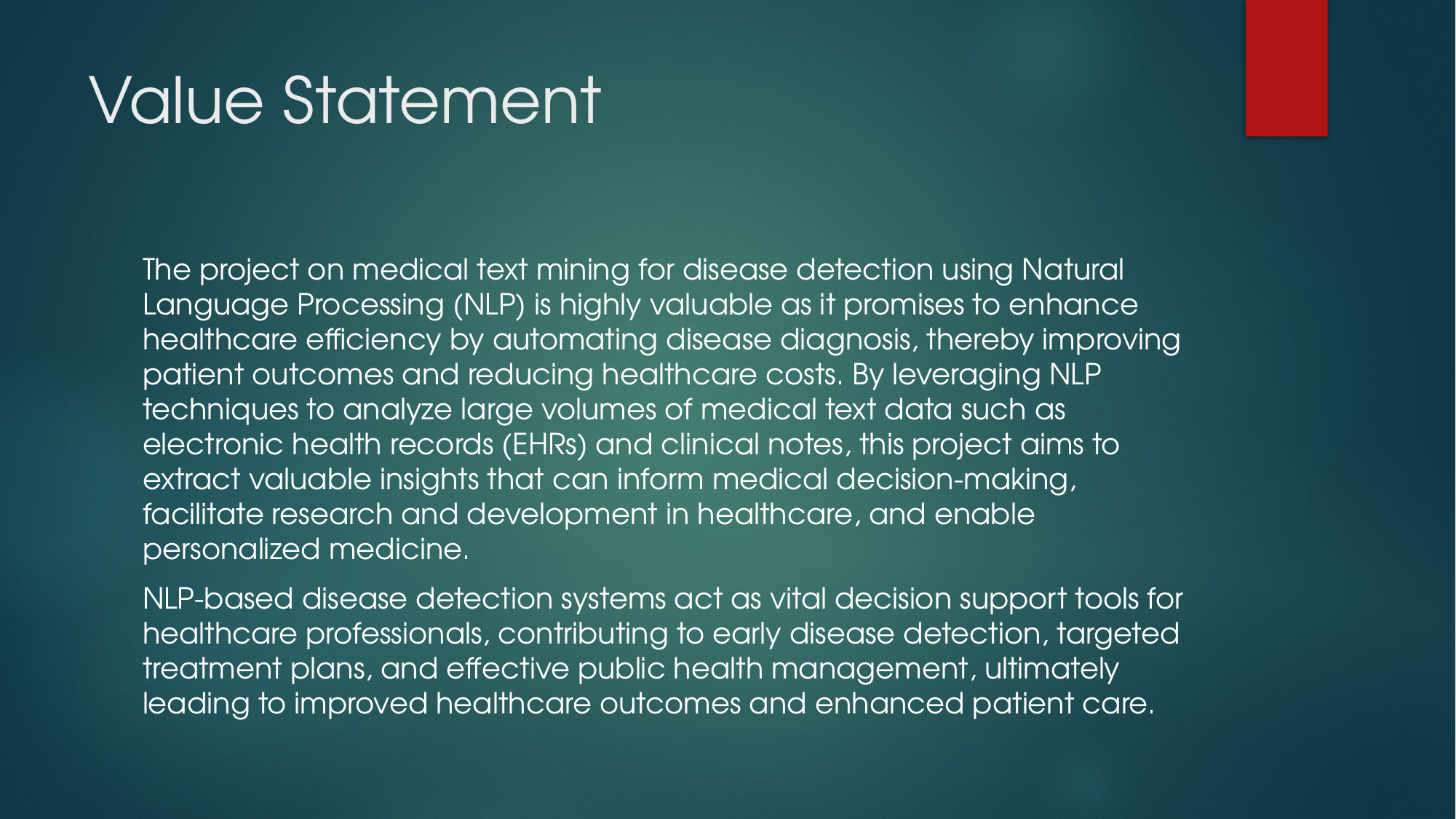

# Value Statement
The project on medical text mining for disease detection using Natural Language Processing (NLP) is highly valuable as it promises to enhance healthcare efficiency by automating disease diagnosis, thereby improving patient outcomes and reducing healthcare costs. By leveraging NLP techniques to analyze large volumes of medical text data such as electronic health records (EHRs) and clinical notes, this project aims to extract valuable insights that can inform medical decision-making, facilitate research and development in healthcare, and enable personalized medicine.
NLP-based disease detection systems act as vital decision support tools for healthcare professionals, contributing to early disease detection, targeted treatment plans, and effective public health management, ultimately leading to improved healthcare outcomes and enhanced patient care.